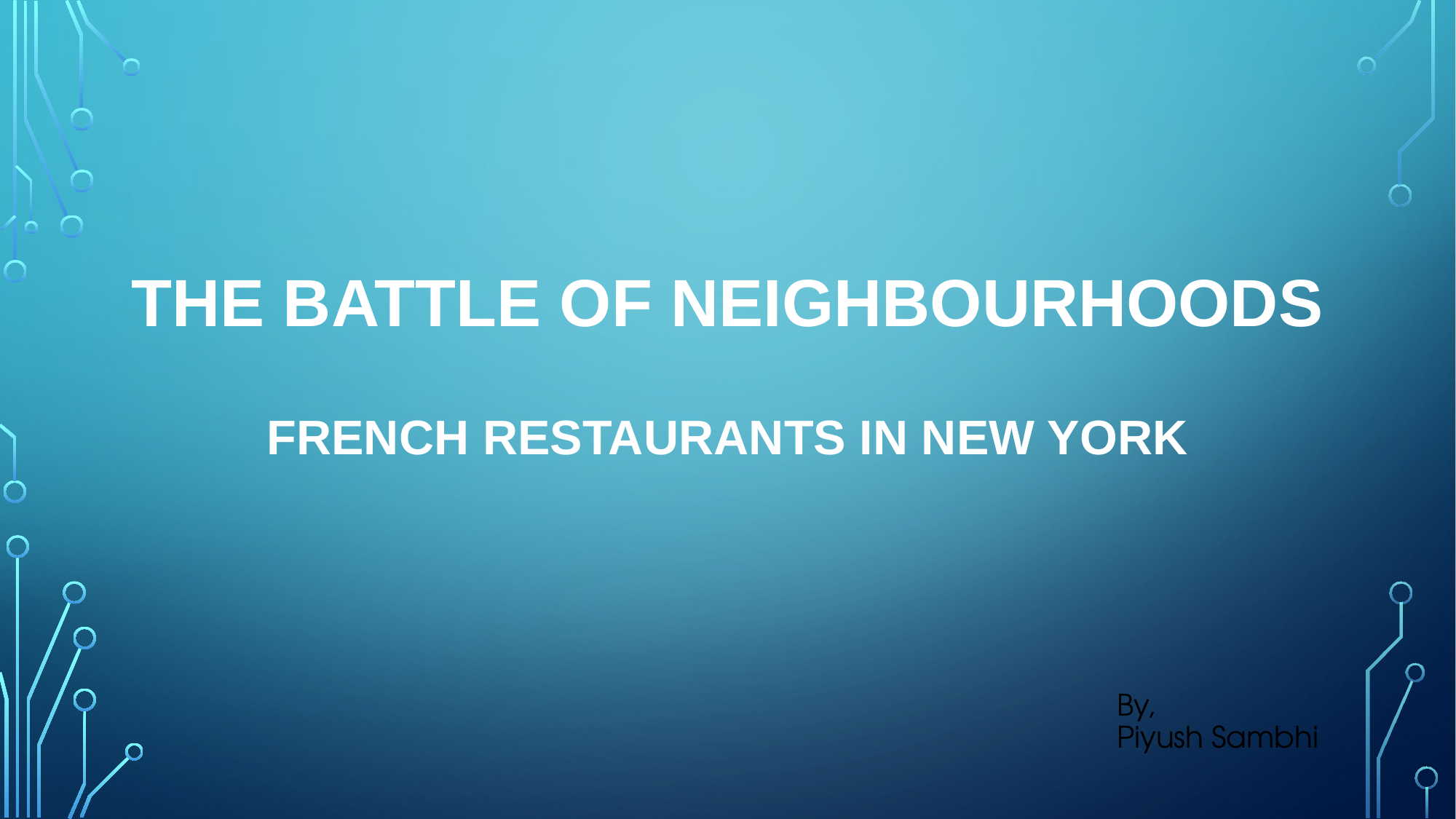

The Battle of Neighbourhoods

French Restaurants in new york
By,
Piyush Sambhi